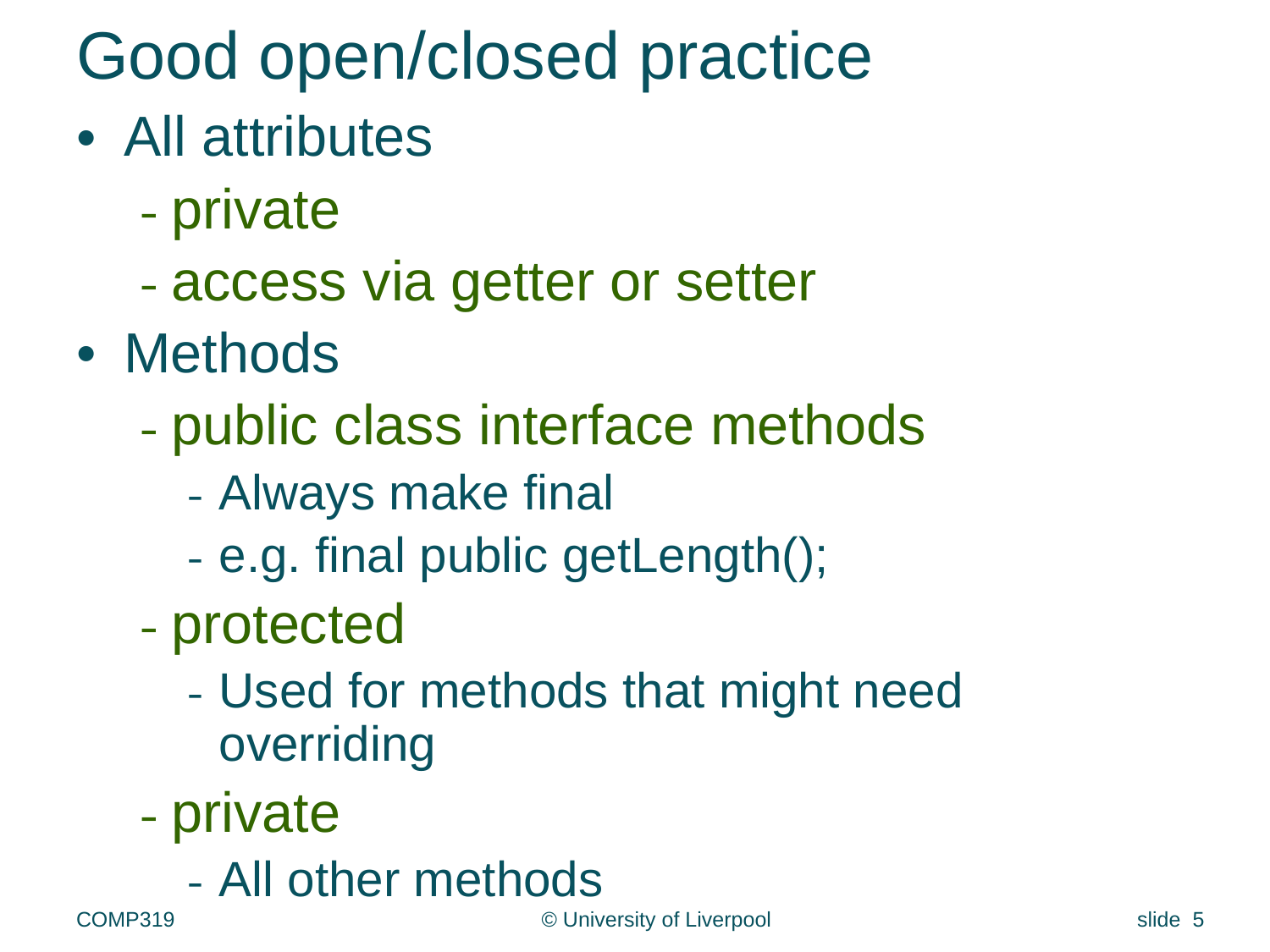

# Good open/closed practice
All attributes
private
access via getter or setter
Methods
public class interface methods
Always make final
e.g. final public getLength();
protected
Used for methods that might need overriding
private
All other methods
COMP319
© University of Liverpool
slide  5